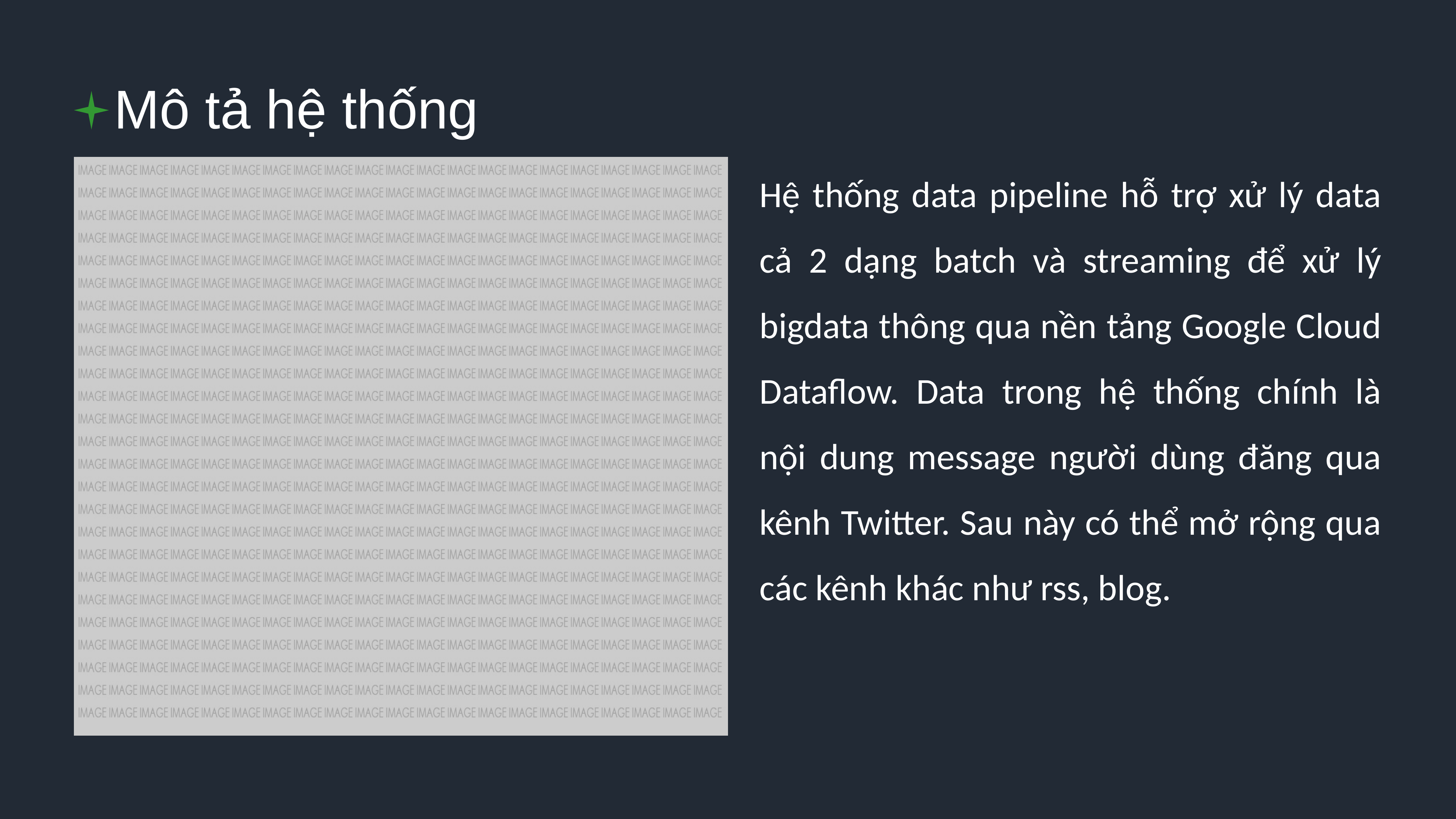

Mô tả hệ thống

Hệ thống data pipeline hỗ trợ xử lý data cả 2 dạng batch và streaming để xử lý bigdata thông qua nền tảng Google Cloud Dataflow. Data trong hệ thống chính là nội dung message người dùng đăng qua kênh Twitter. Sau này có thể mở rộng qua các kênh khác như rss, blog.